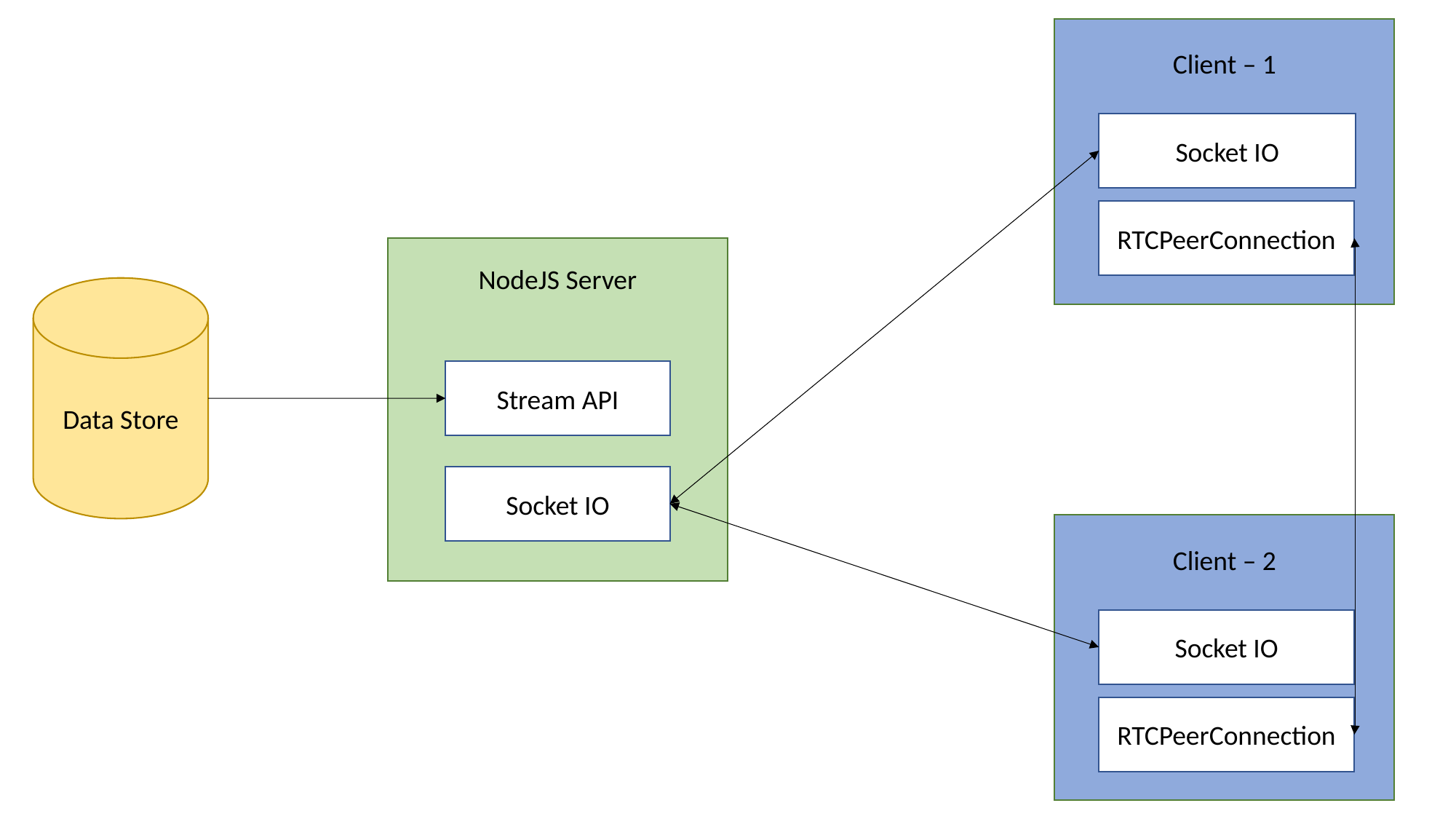

Client – 1

Socket IO
RTCPeerConnection

NodeJS Server

Data Store
Stream API
Socket IO
Client – 2

Socket IO
RTCPeerConnection